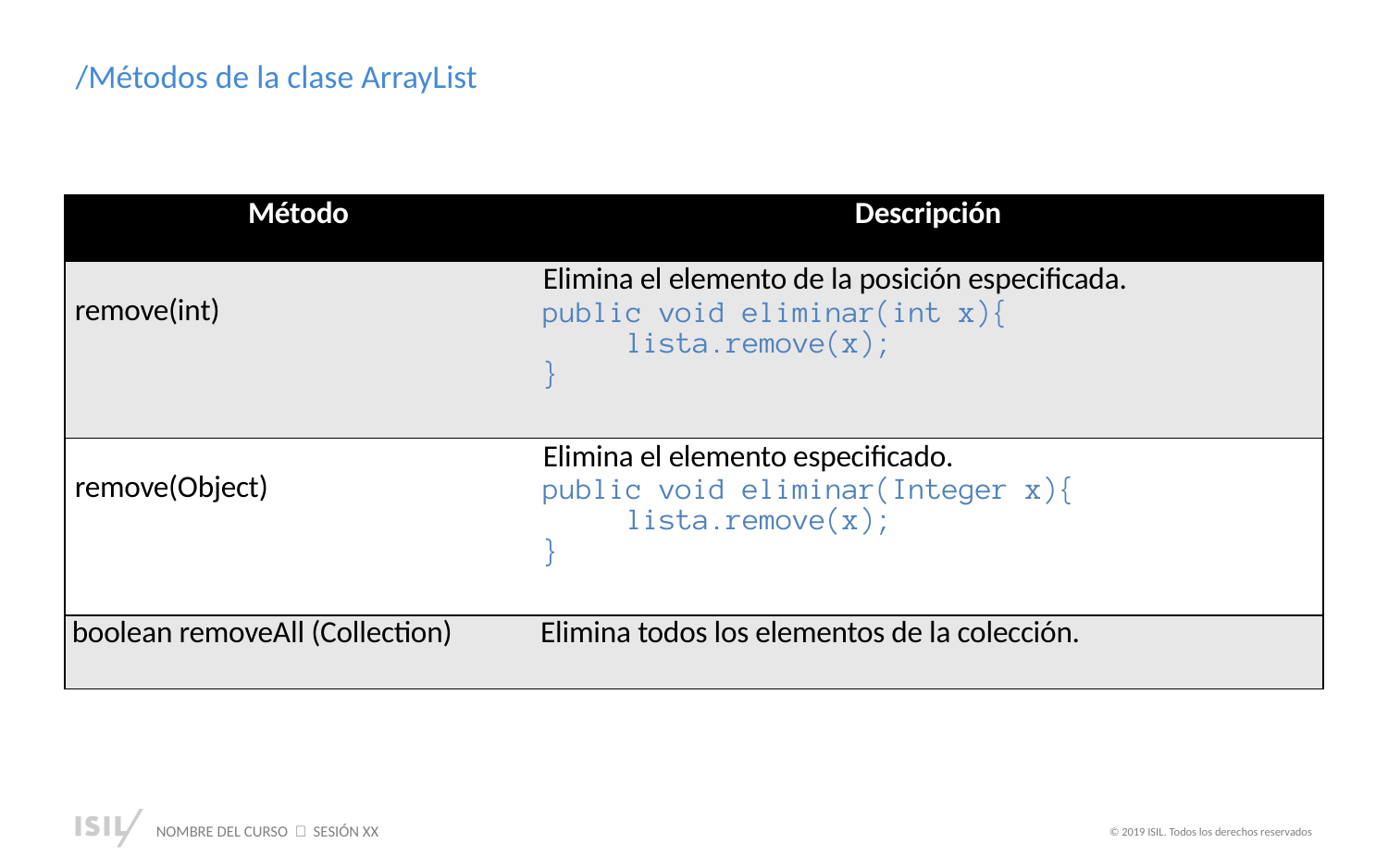

/Métodos de la clase ArrayList
| Método | Descripción |
| --- | --- |
| remove(int) | Elimina el elemento de la posición especificada. public void eliminar(int x){ lista.remove(x); } |
| remove(Object) | Elimina el elemento especificado. public void eliminar(Integer x){ lista.remove(x); } |
| boolean removeAll (Collection) | Elimina todos los elementos de la colección. |